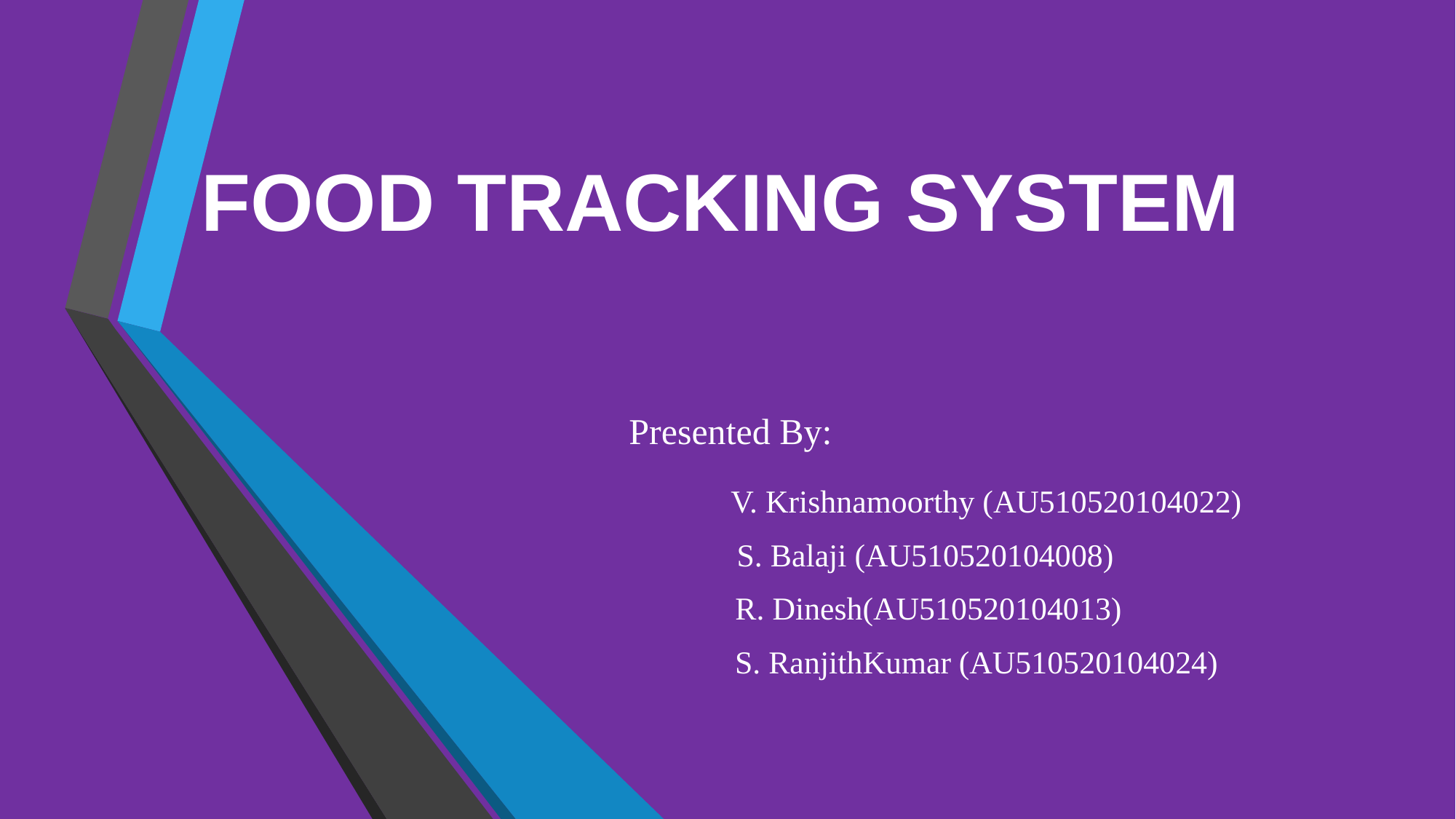

# FOOD TRACKING SYSTEM
Presented By:
V. Krishnamoorthy (AU510520104022)​
                S. Balaji (AU510520104008)                               ​
 R. Dinesh(AU510520104013)                              ​
S. RanjithKumar (AU510520104024)​